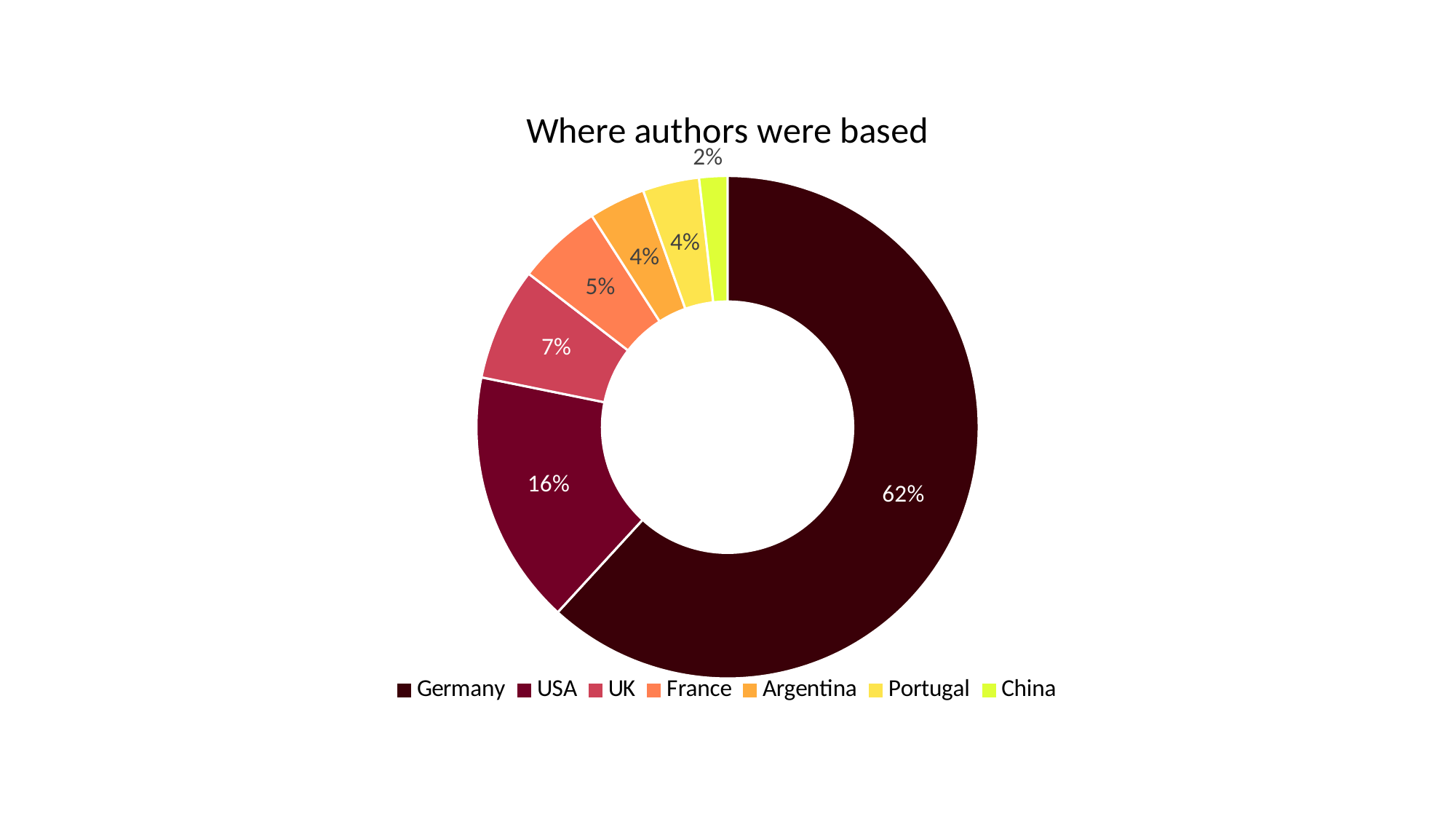

### Chart: Where authors were based

| Category | Number |
|---|---|
| Germany | 34.0 |
| USA | 9.0 |
| UK | 4.0 |
| France | 3.0 |
| Argentina | 2.0 |
| Portugal | 2.0 |
| China | 1.0 |